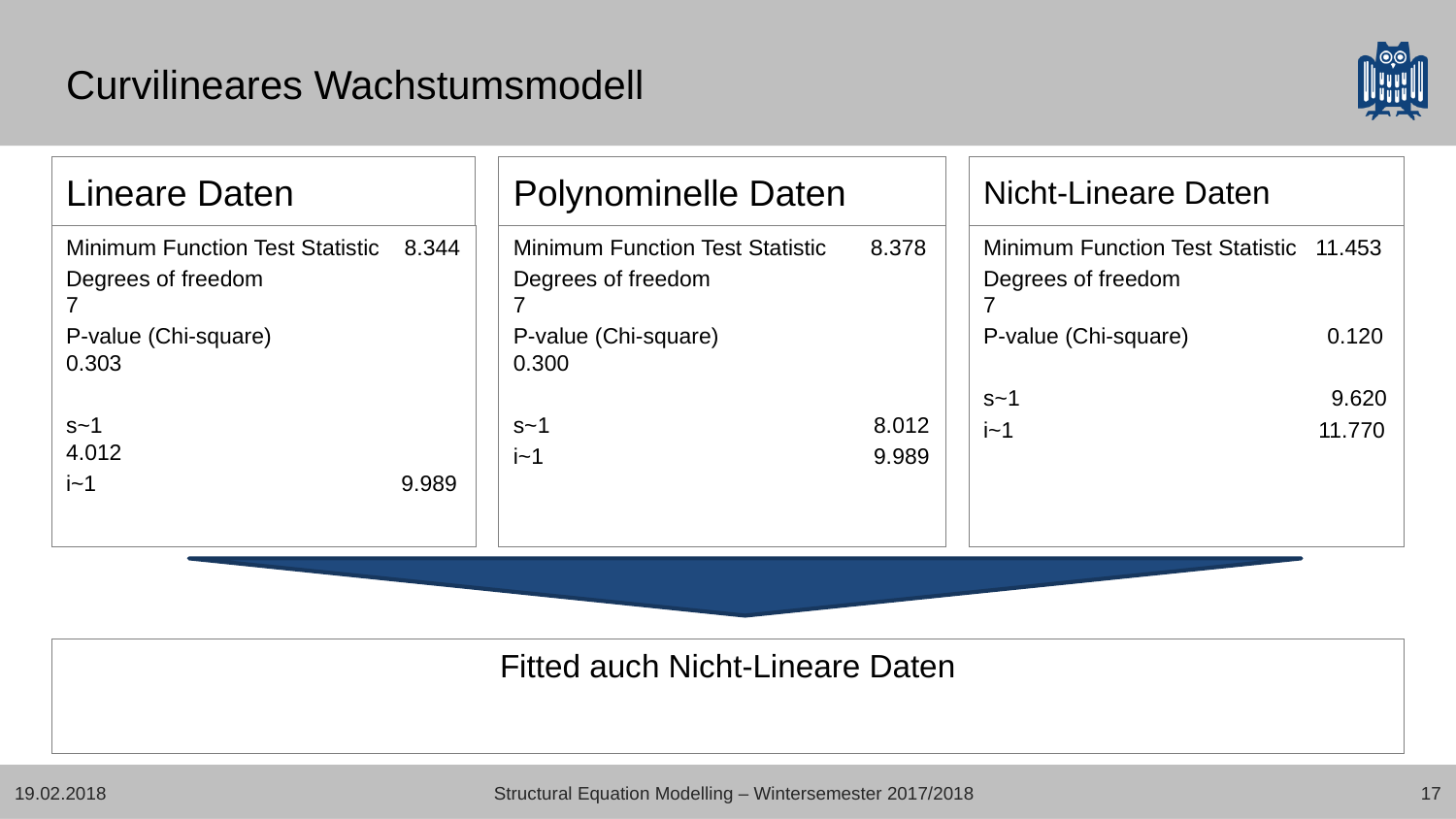

# Curvilineares Wachstumsmodell
Nicht-Lineare Daten
Lineare Daten
Polynominelle Daten
Minimum Function Test Statistic    8.344
Degrees of freedom                              7
P-value (Chi-square)                      0.303

s~1                                                 4.012
i~1		       9.989
Minimum Function Test Statistic       8.378
Degrees of freedom                                  7
P-value (Chi-square)                         0.300

s~1 		           8.012
i~1		           9.989

Minimum Function Test Statistic   11.453
Degrees of freedom                                7
P-value (Chi-square)                      0.120

s~1		         9.620
i~1		       11.770

Fitted auch Nicht-Lineare Daten
19.02.2018
Structural Equation Modelling – Wintersemester 2017/2018
17